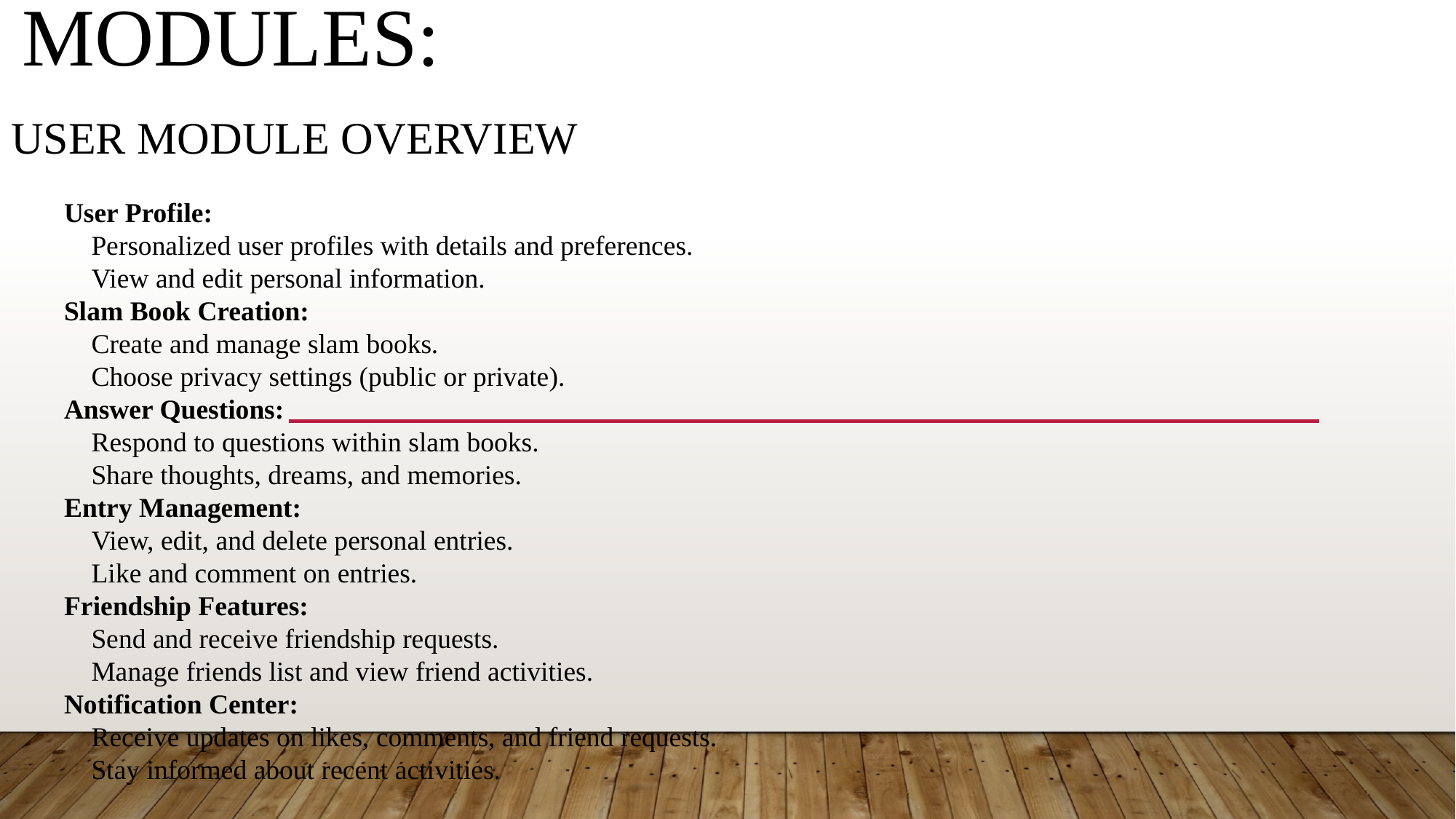

# Modules:
User Module Overview
User Profile:
 Personalized user profiles with details and preferences.
 View and edit personal information.
Slam Book Creation:
 Create and manage slam books.
 Choose privacy settings (public or private).
Answer Questions:
 Respond to questions within slam books.
 Share thoughts, dreams, and memories.
Entry Management:
 View, edit, and delete personal entries.
 Like and comment on entries.
Friendship Features:
 Send and receive friendship requests.
 Manage friends list and view friend activities.
Notification Center:
 Receive updates on likes, comments, and friend requests.
 Stay informed about recent activities.